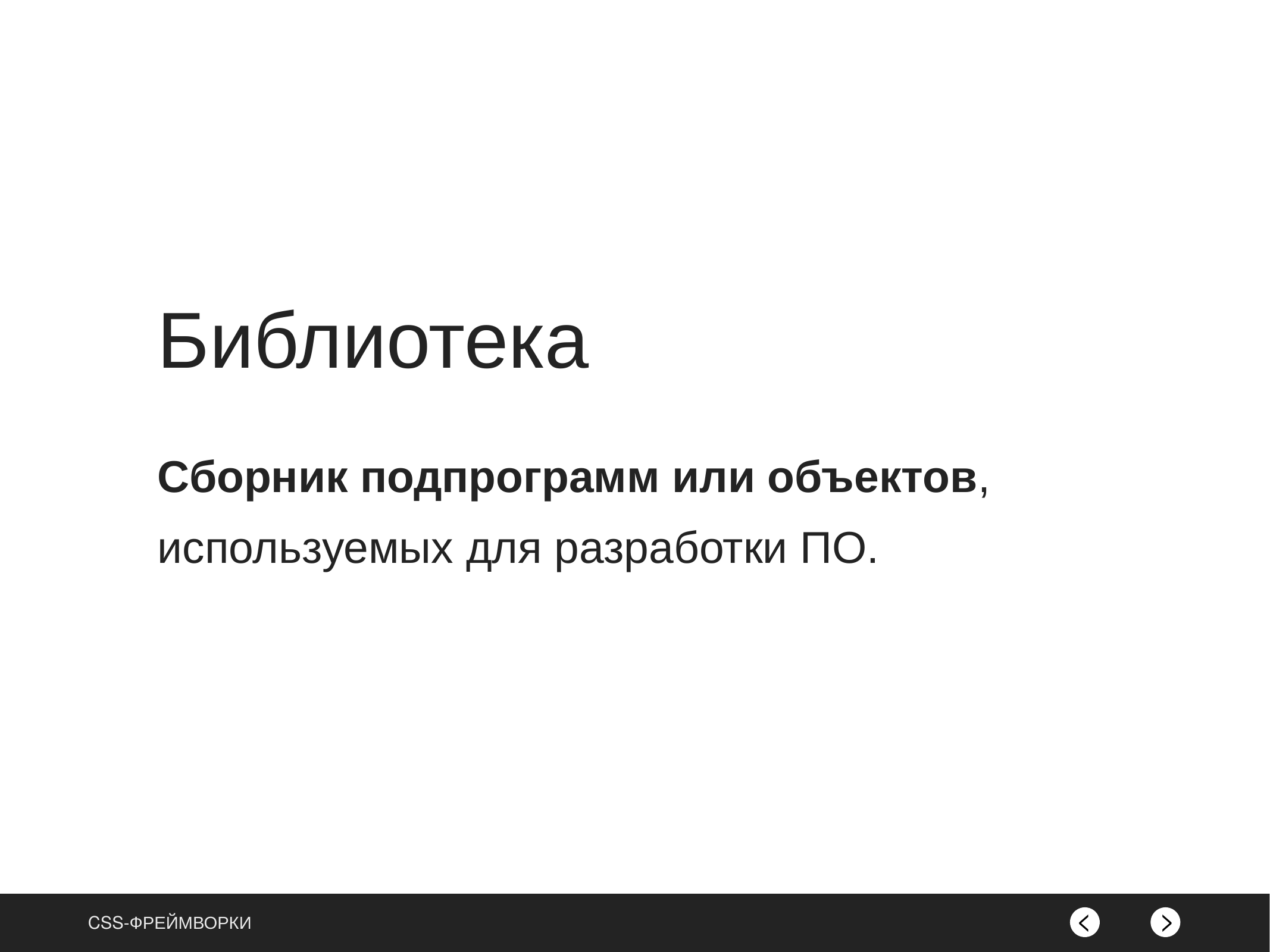

# Библиотека
Сборник подпрограмм или объектов, используемых для разработки ПО.
css-фреймворки
6